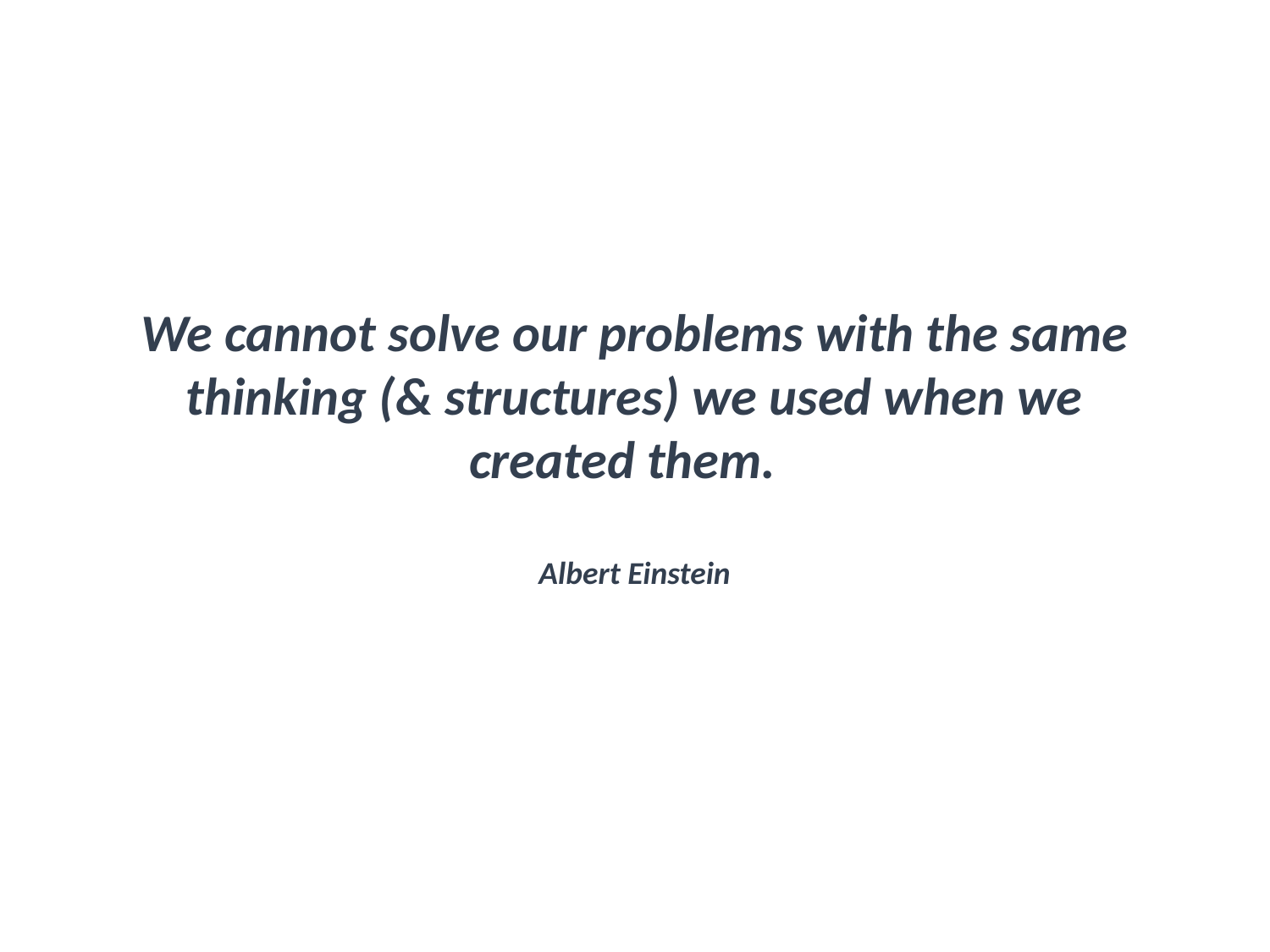

We cannot solve our problems with the same thinking (& structures) we used when we created them.

Albert Einstein